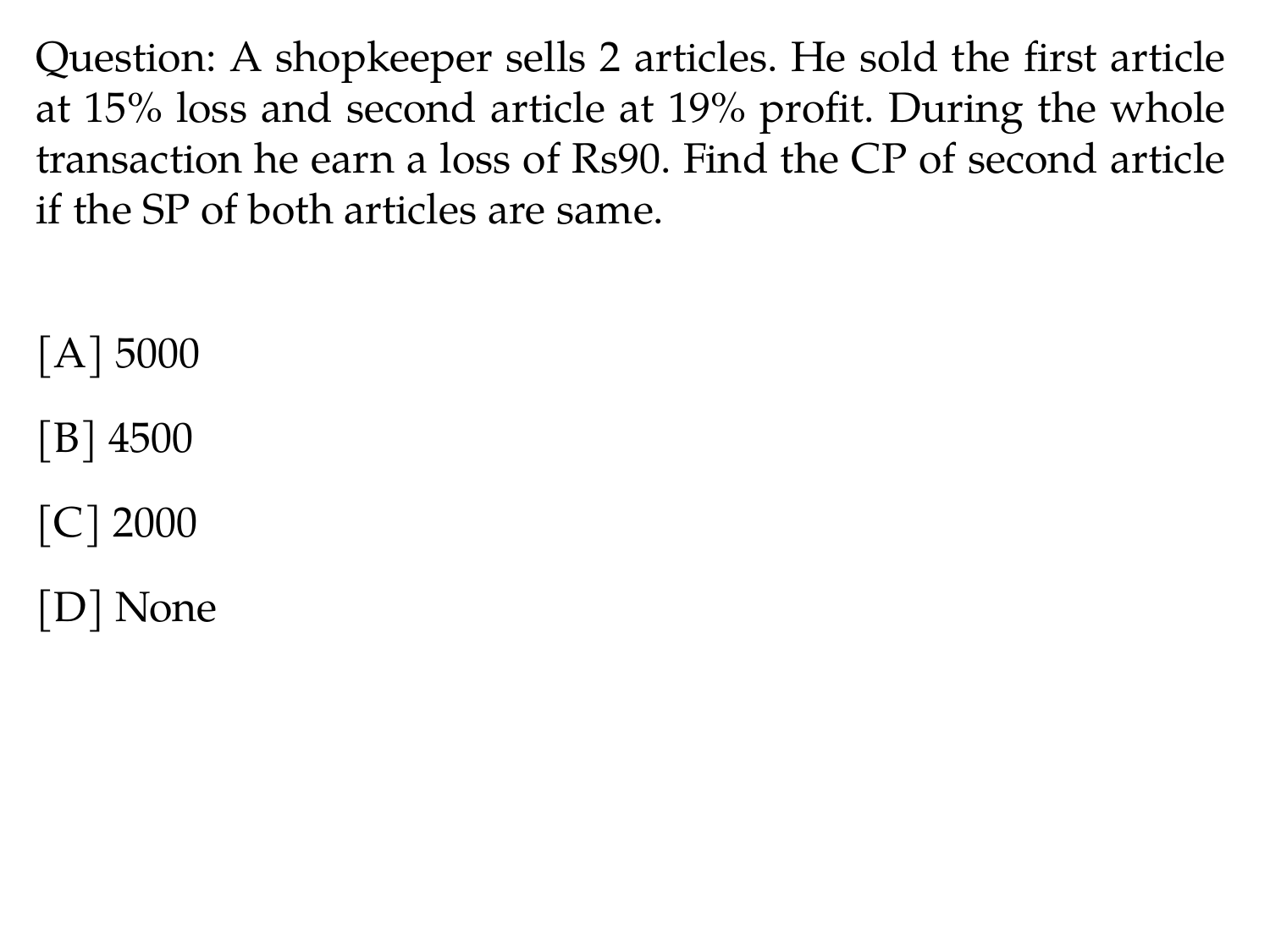

Question: A shopkeeper sells 2 articles. He sold the first article at 15% loss and second article at 19% profit. During the whole transaction he earn a loss of Rs90. Find the CP of second article if the SP of both articles are same.

[A] 5000
[B] 4500
[C] 2000
[D] None